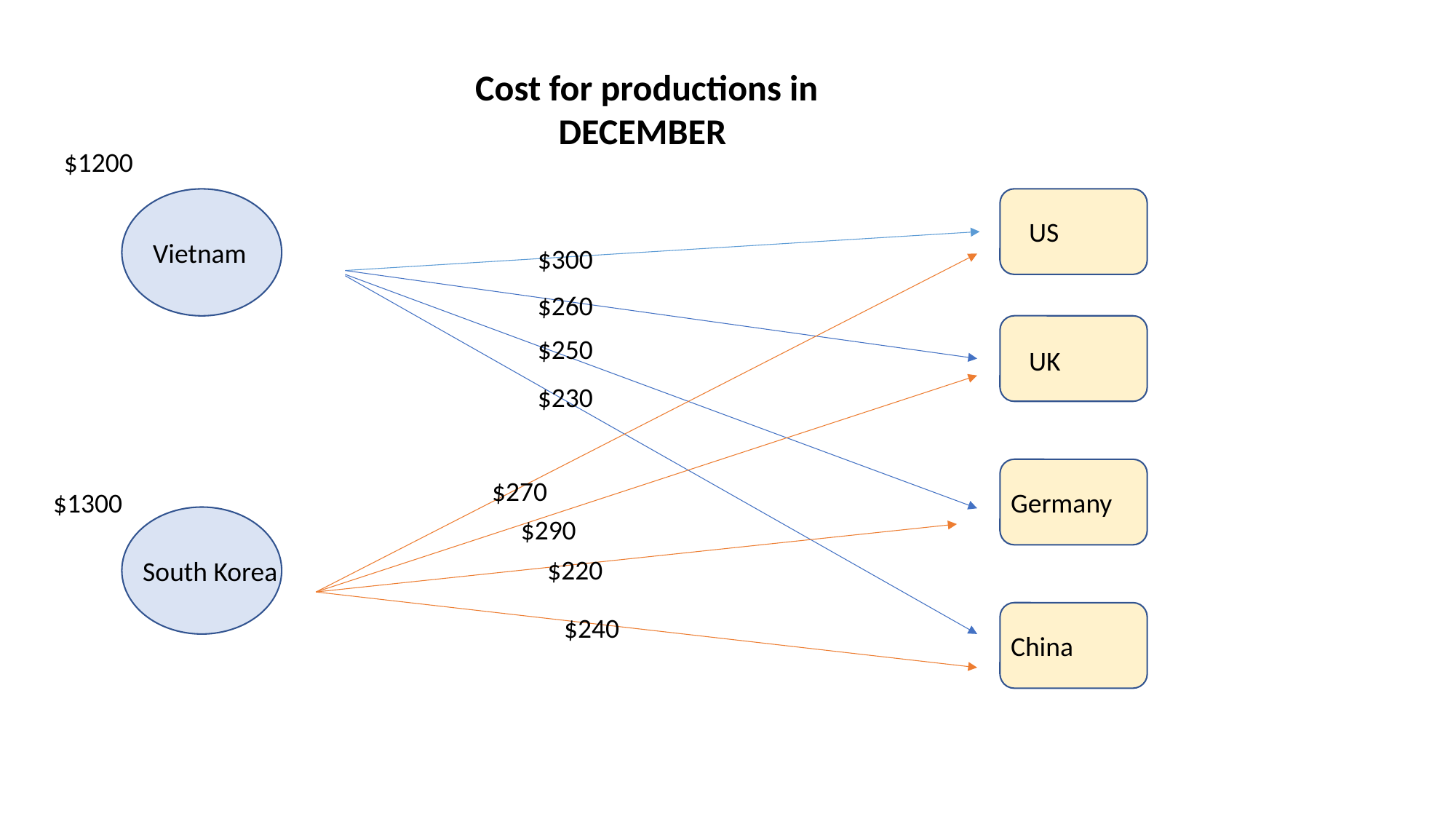

Cost for productions in DECEMBER
$1200

US
Vietnam
$300
$260

$250
UK
$230

$270
$1300
Germany
$290

$220
South Korea

$240
China